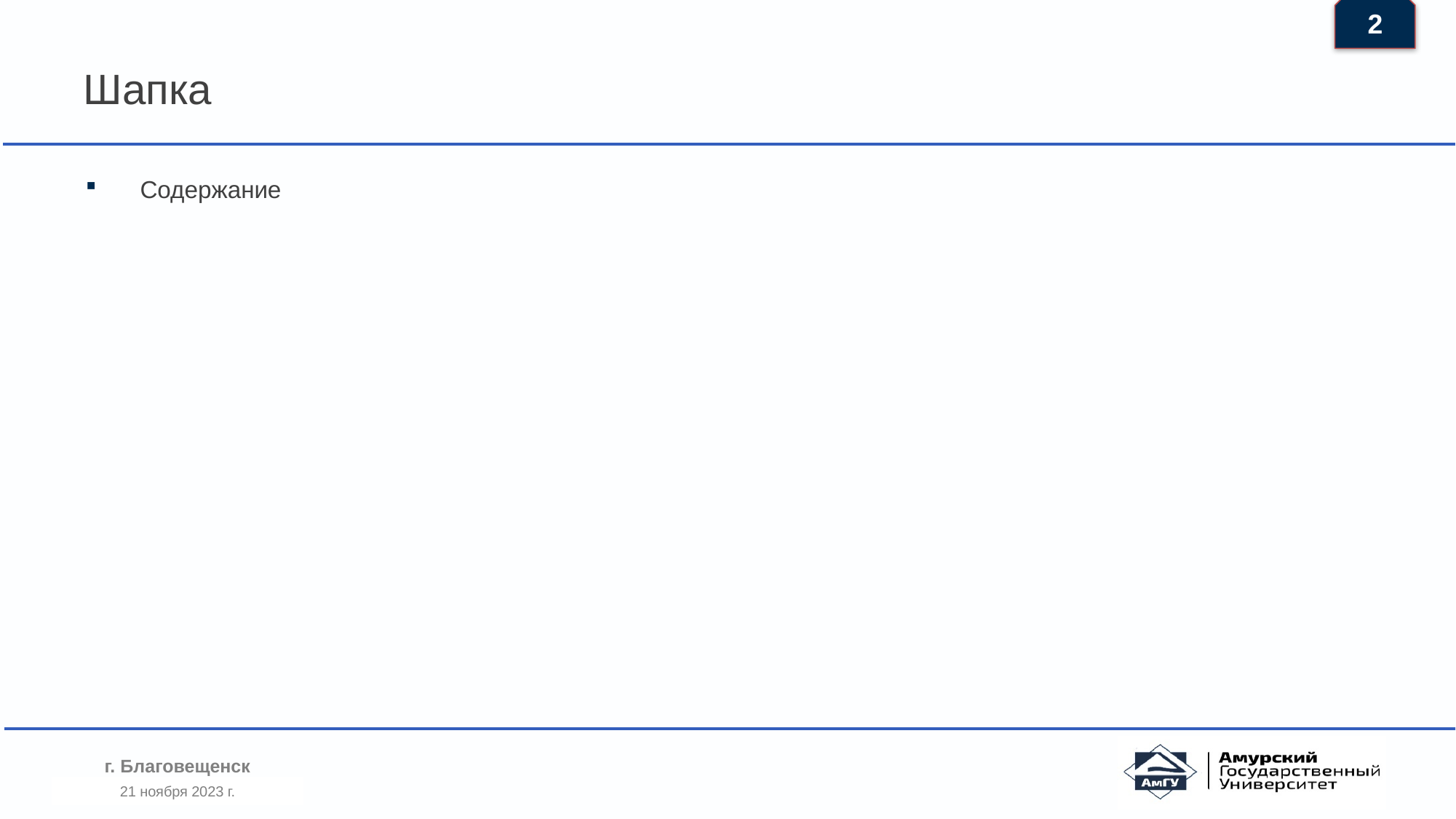

2
# Шапка
Содержание
21 ноября 2023 г.